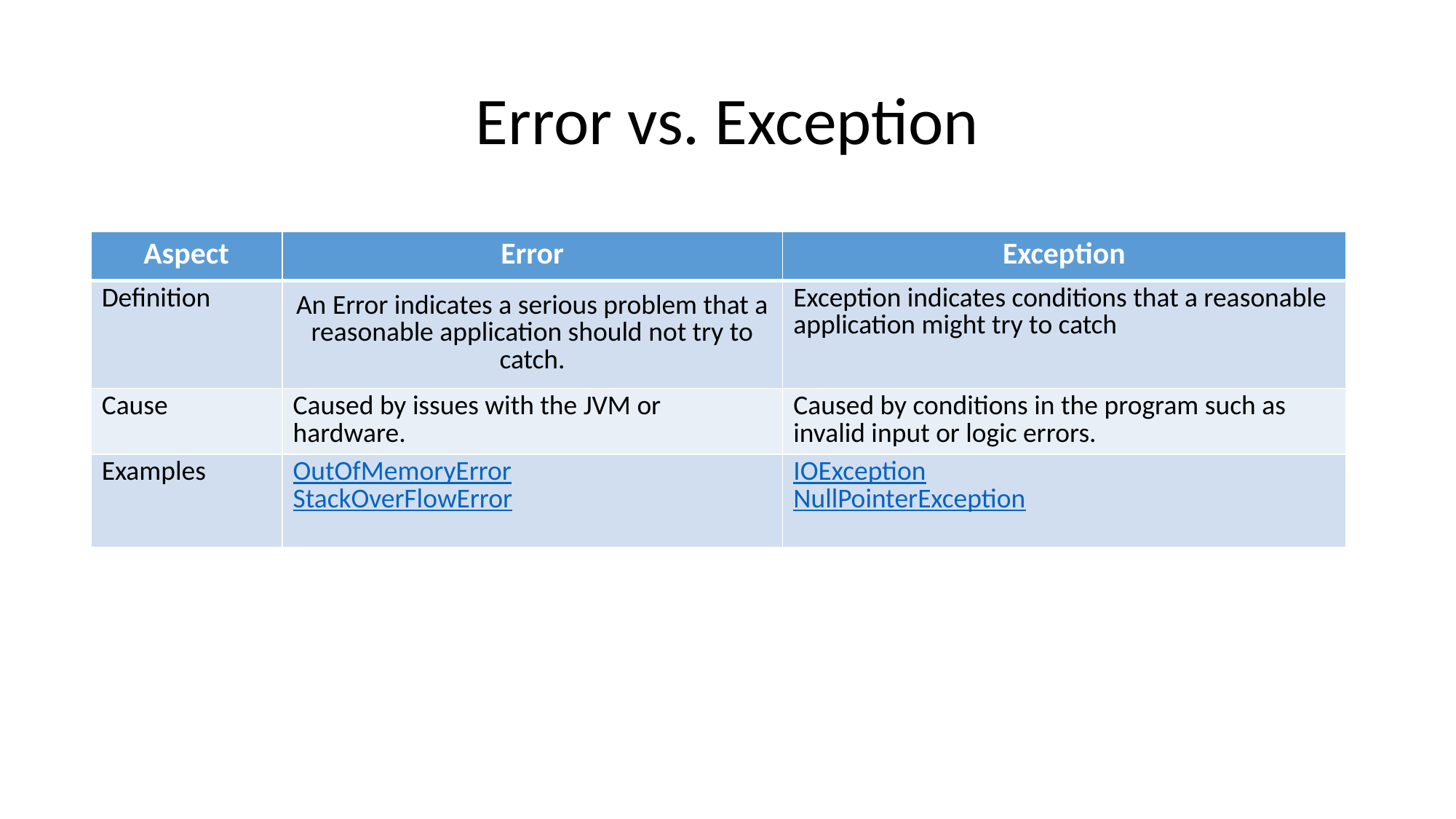

# Error vs. Exception
| Aspect | Error | Exception |
| --- | --- | --- |
| Definition | An Error indicates a serious problem that a reasonable application should not try to catch. | Exception indicates conditions that a reasonable application might try to catch |
| Cause | Caused by issues with the JVM or hardware. | Caused by conditions in the program such as invalid input or logic errors. |
| Examples | OutOfMemoryError StackOverFlowError | IOException NullPointerException |